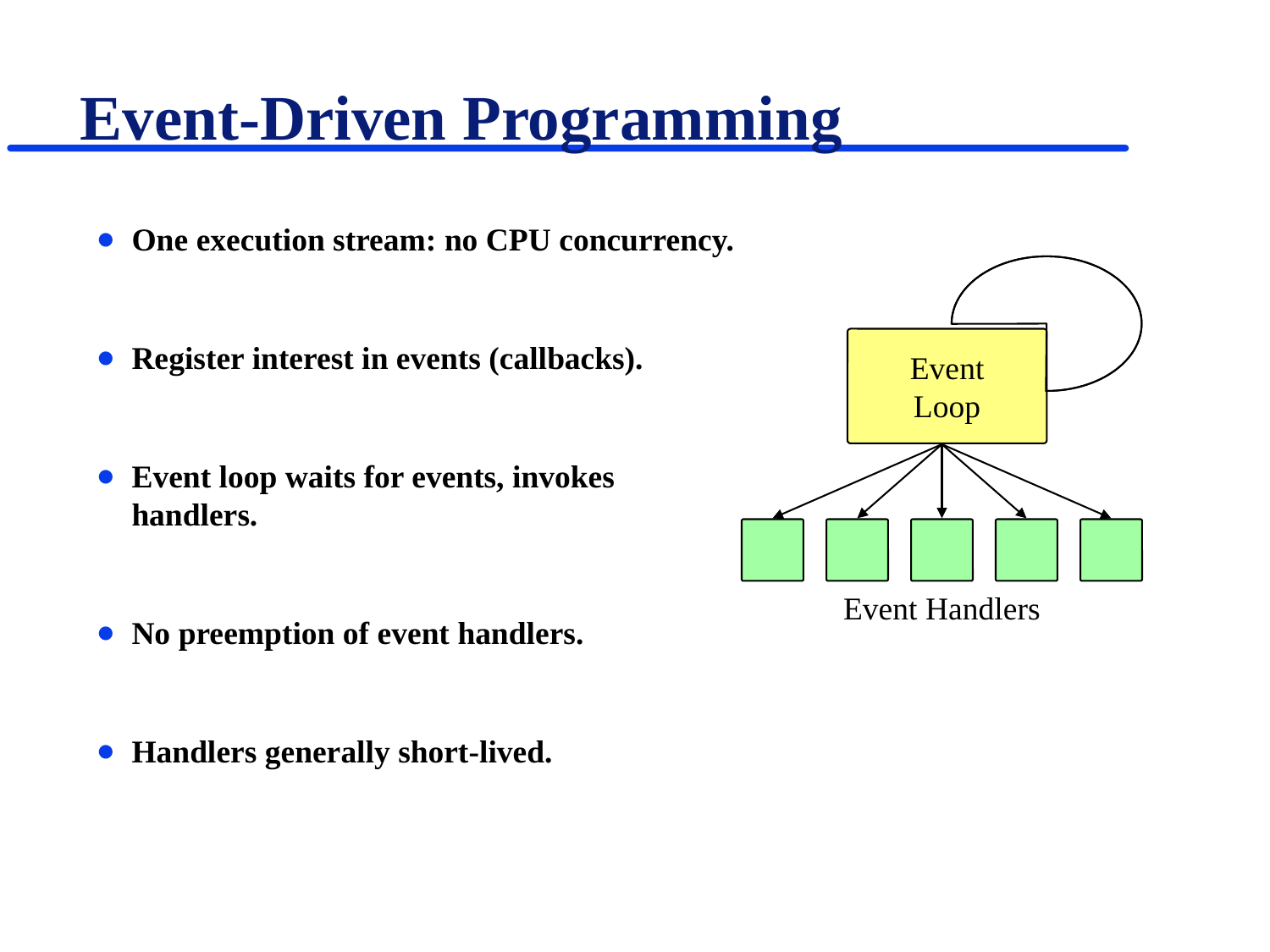

# Event-Driven Programming
One execution stream: no CPU concurrency.

Register interest in events (callbacks).

Event loop waits for events, invokes handlers.

No preemption of event handlers.

Handlers generally short-lived.

Event
Loop

Event Handlers